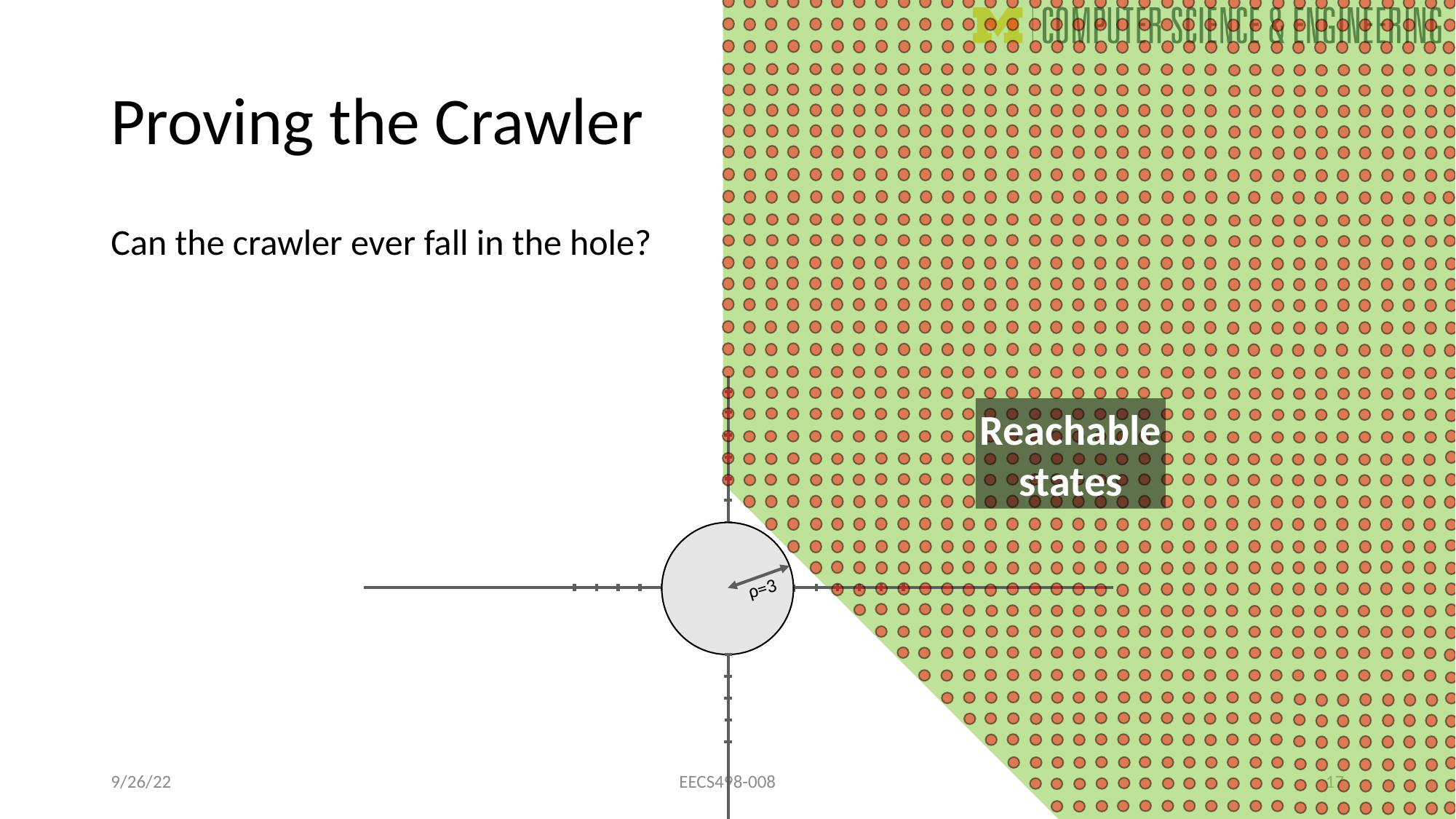

# Proving the Crawler

Can the crawler ever fall in the hole?

Reachable
states

ρ=3

9/26/22
EECS498-008
17